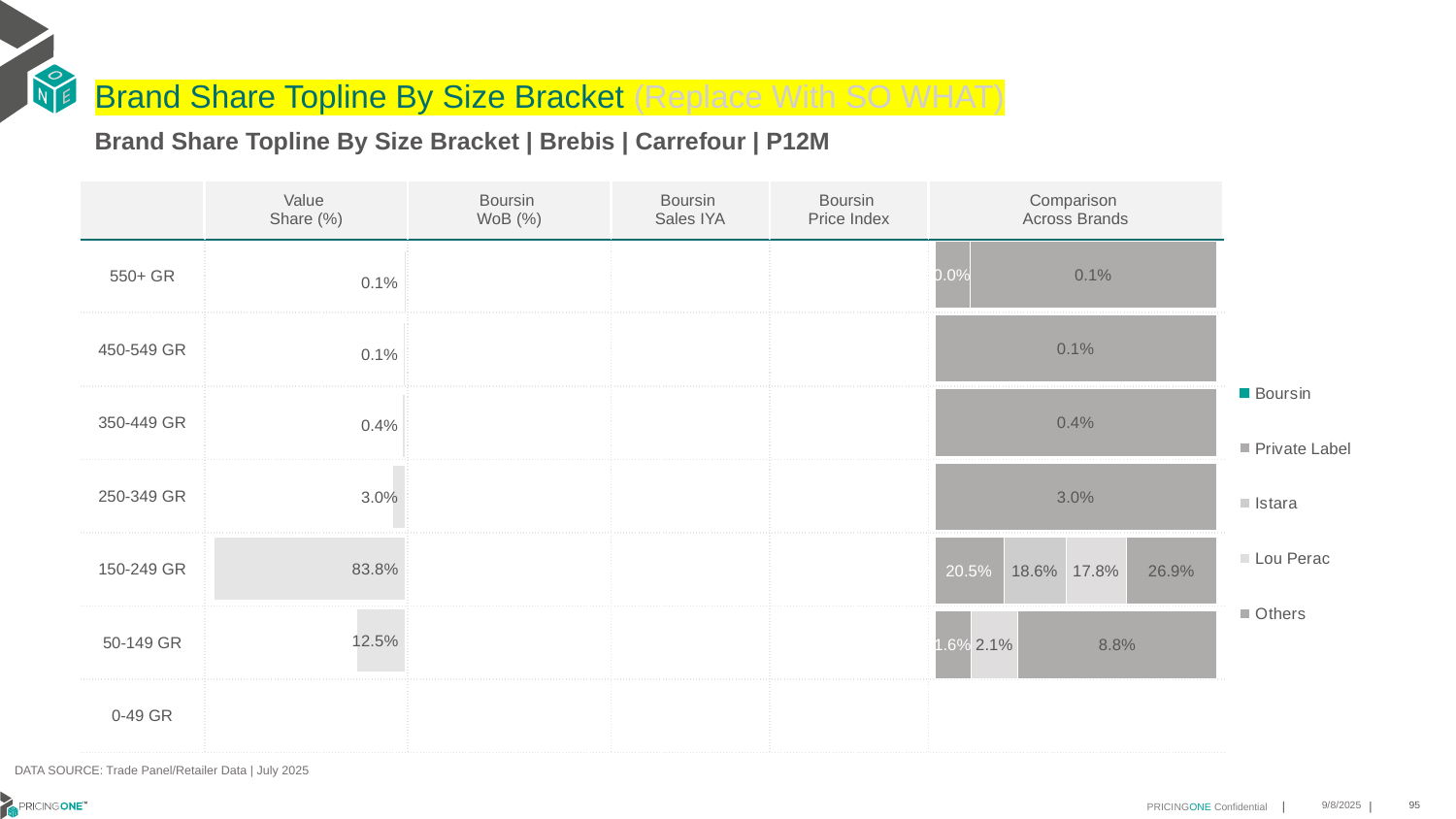

# Brand Share Topline By Size Bracket (Replace With SO WHAT)
Brand Share Topline By Size Bracket | Brebis | Carrefour | P12M
|  | Value Share (%) | Boursin WoB (%) | Boursin Sales IYA | Boursin Price Index | Comparison Across Brands |
| --- | --- | --- | --- | --- | --- |
| 550+ GR |  |  |  |  |  |
| 450-549 GR |  |  |  |  |  |
| 350-449 GR |  |  |  |  |  |
| 250-349 GR |  |  |  |  |  |
| 150-249 GR |  |  |  |  |  |
| 50-149 GR |  |  |  |  |  |
| 0-49 GR |  |  |  |  |  |

### Chart

| Category | Boursin | Private Label | Istara | Lou Perac | Others |
|---|---|---|---|---|---|
| 550+ GR | None | 8.671674918966323e-05 | None | None | 0.0006109519010969245 |
| 450-549 GR | None | None | None | None | 0.0014491880932194251 |
| 350-449 GR | None | None | None | None | 0.004457696094131803 |
| 250-349 GR | None | None | None | None | 0.03027714526455764 |
| 150-249 GR | None | 0.20472408778743872 | 0.18613403037963921 | 0.17811388833158634 | 0.2694235006479261 |
| 50-149 GR | None | 0.016099998298839572 | None | 0.020739305805420192 | 0.08788349064695439 |
| 0-49 GR | None | None | None | None | None |

### Chart

| Category | Value Share |
|---|---|
|  | 0.0006976686502865877 |

### Chart

| Category | Brand WoB % |
|---|---|
|  | None |
DATA SOURCE: Trade Panel/Retailer Data | July 2025

9/8/2025
95